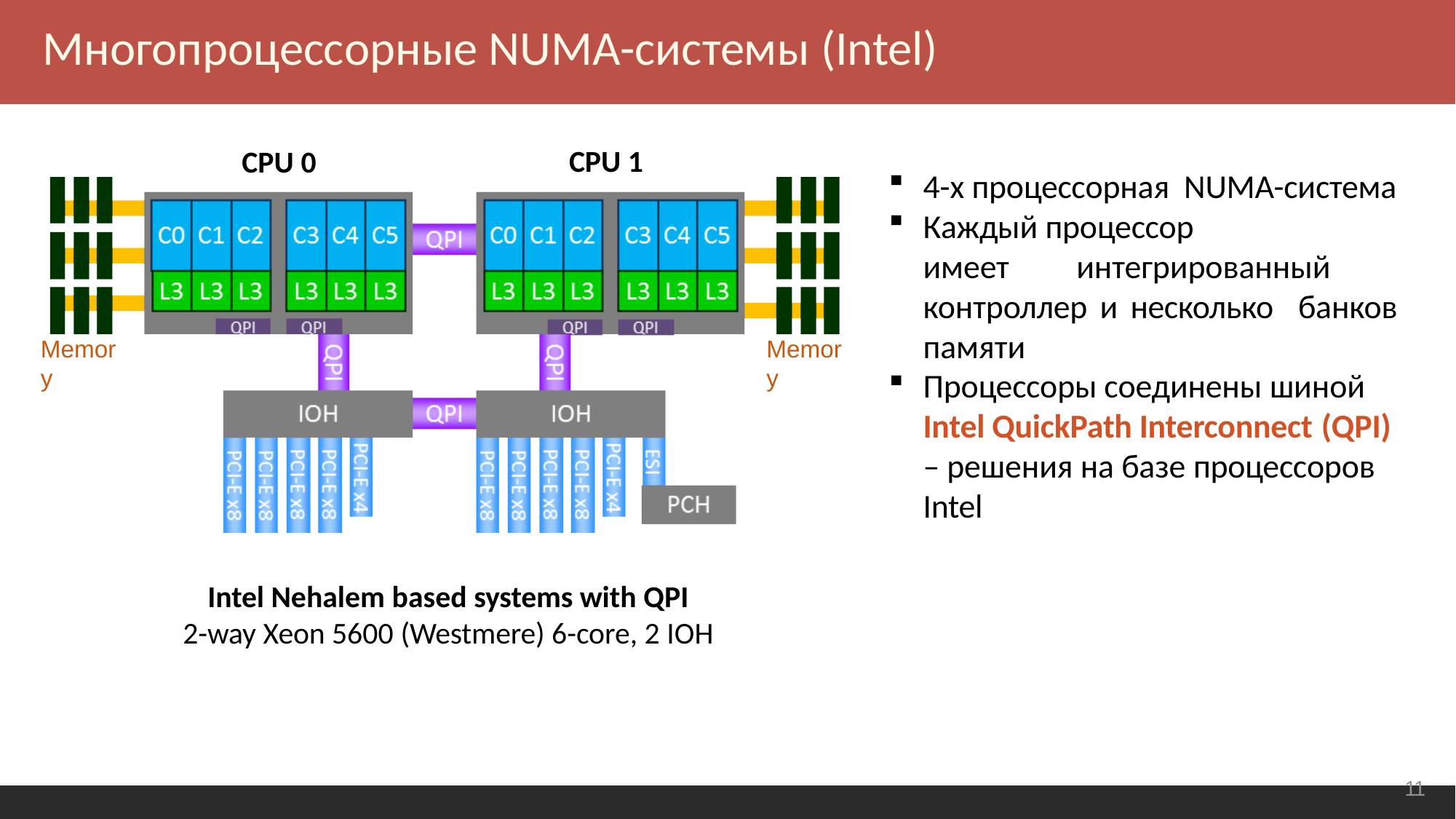

Многопроцессорные NUMA-системы (Intel)
CPU 1
CPU 0
4-х процессорная  NUMA-система
Каждый процессор
имеет интегрированный  контроллер и несколько  банков памяти
Процессоры соединены шиной
Intel QuickPath Interconnect (QPI)
– решения на базе процессоров  Intel

Memory
Memory
Intel Nehalem based systems with QPI
2-way Xeon 5600 (Westmere) 6-core, 2 IOH
11